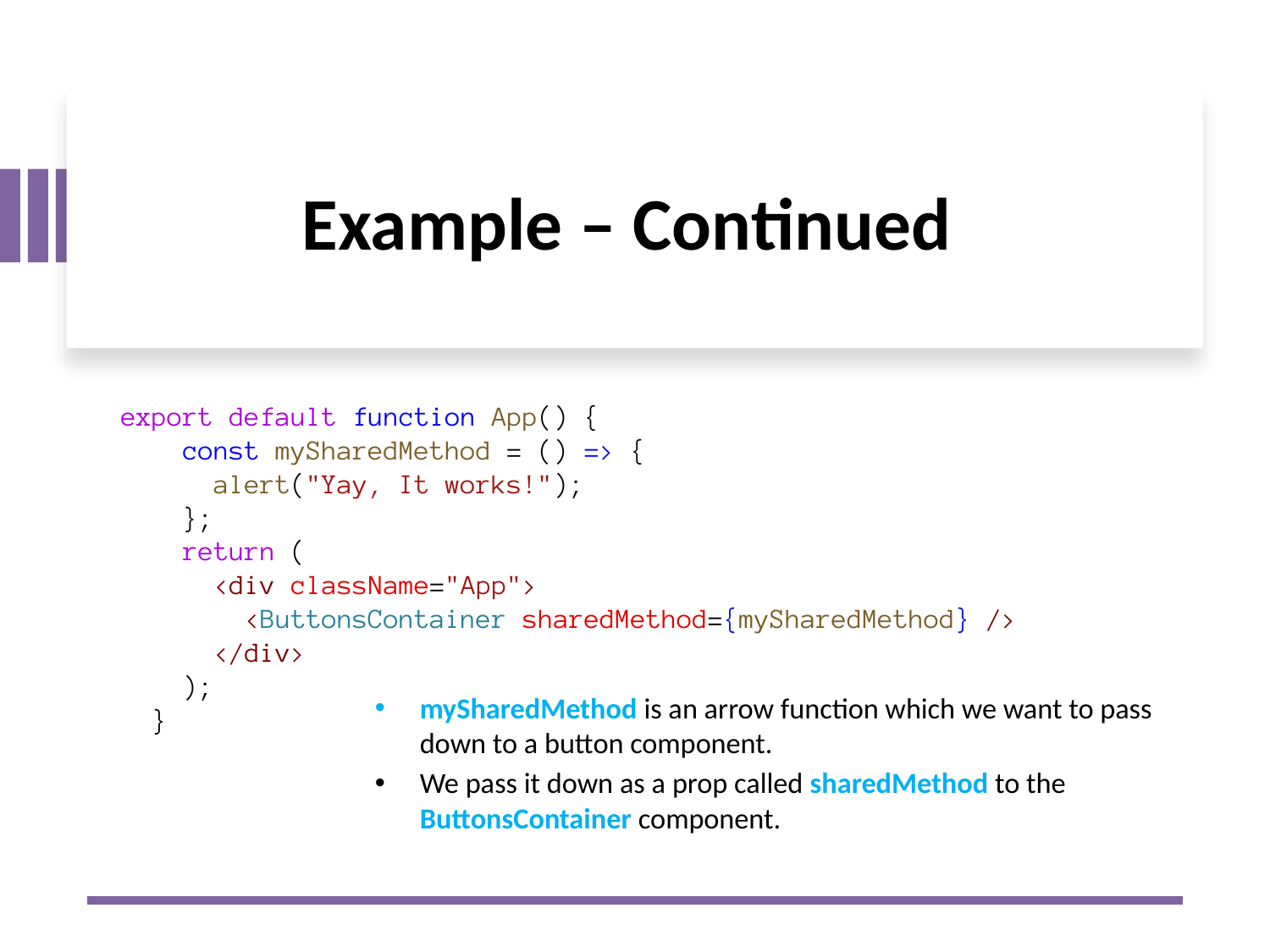

# Example – Continued

export default function App() {
    const mySharedMethod = () => {
      alert("Yay, It works!");
    };
    return (
      <div className="App">
        <ButtonsContainer sharedMethod={mySharedMethod} />
      </div>
    );
  }
mySharedMethod is an arrow function which we want to pass down to a button component.
We pass it down as a prop called sharedMethod to the ButtonsContainer component.